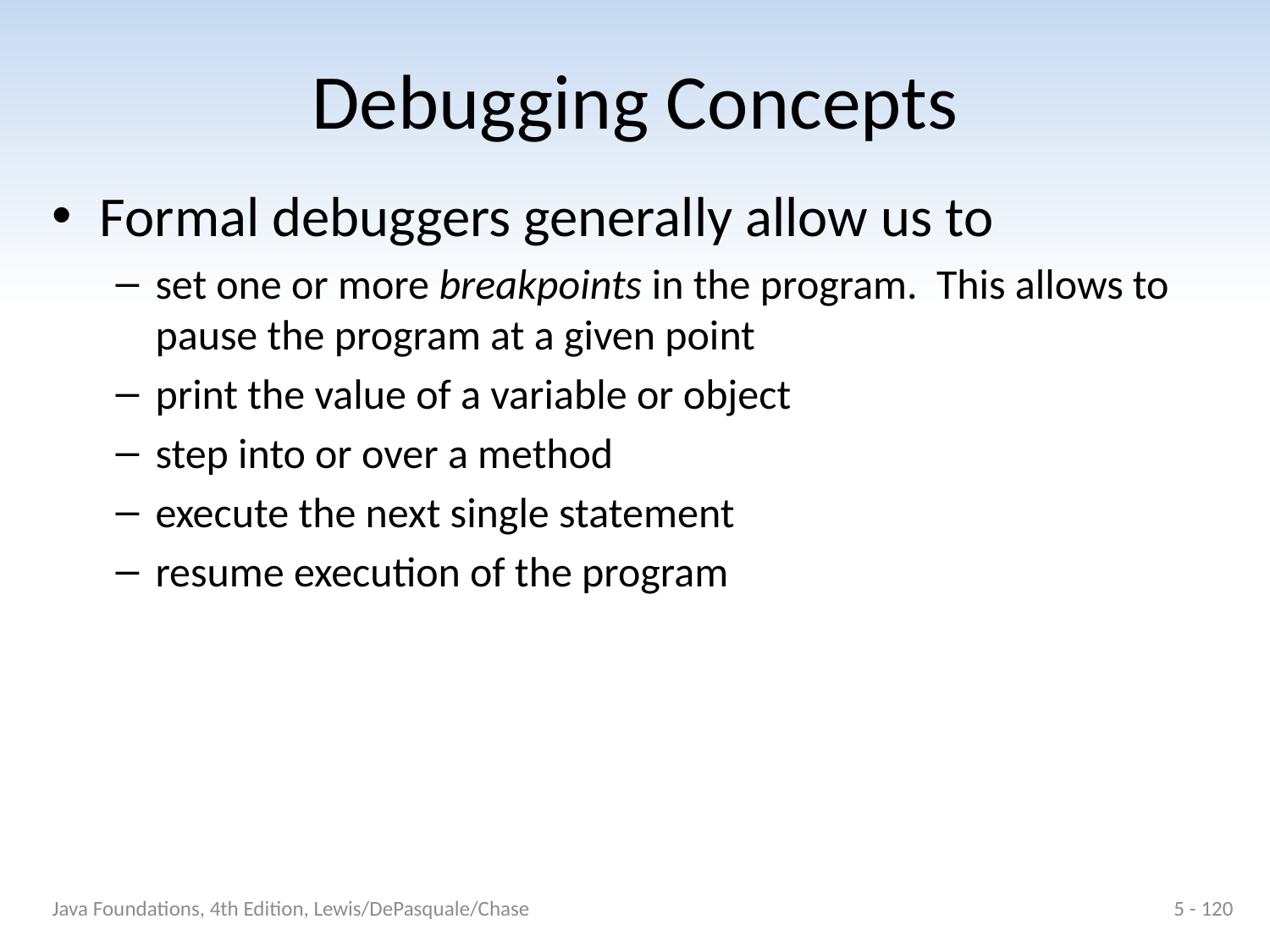

# Debugging Concepts
Formal debuggers generally allow us to
set one or more breakpoints in the program.  This allows to pause the program at a given point
print the value of a variable or object
step into or over a method
execute the next single statement
resume execution of the program

Java Foundations, 4th Edition, Lewis/DePasquale/Chase
5 - 120